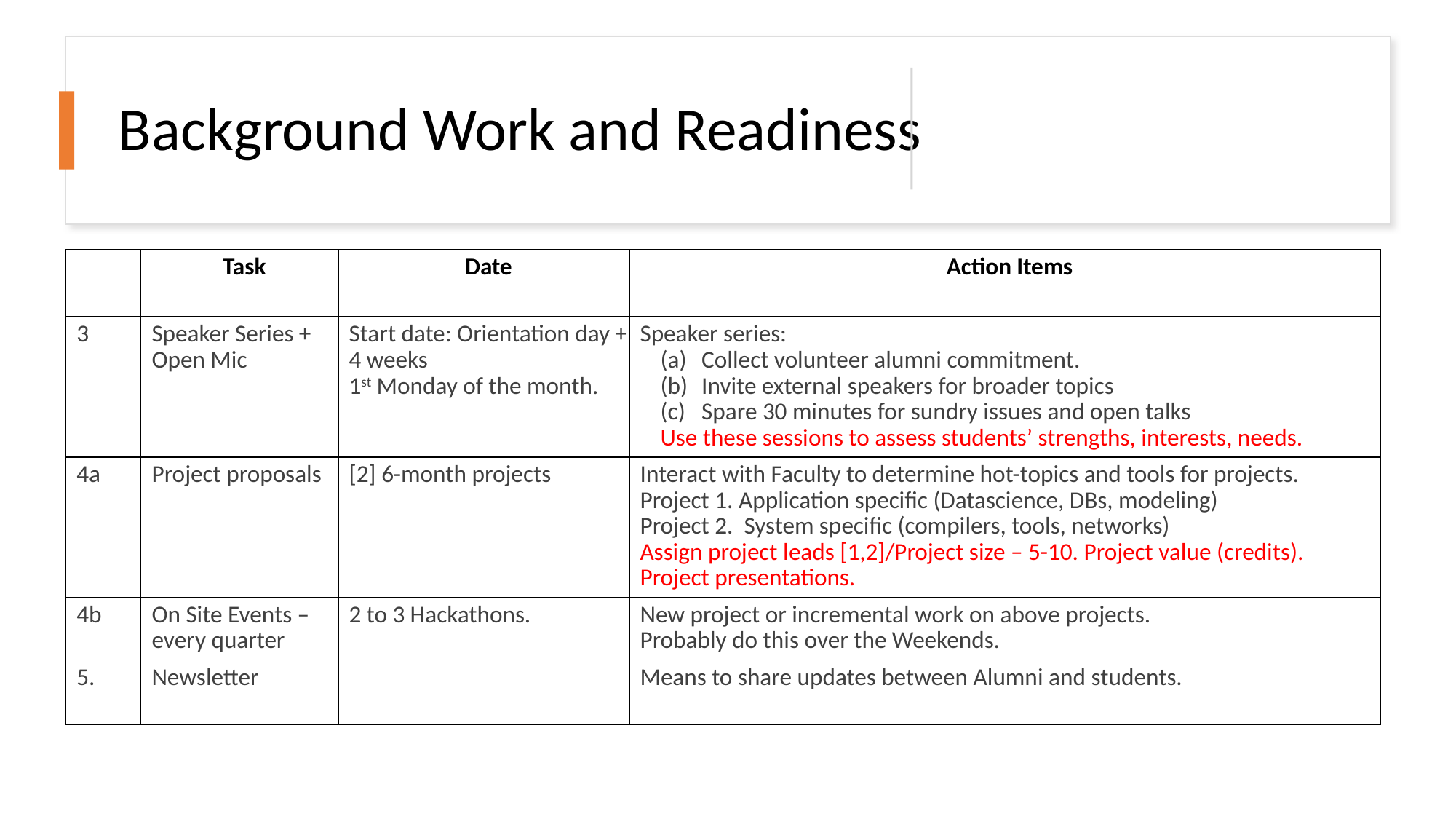

# Background Work and Readiness

|  | Task | Date | Action Items |
| --- | --- | --- | --- |
| 3 | Speaker Series + Open Mic | Start date: Orientation day + 4 weeks 1st Monday of the month. | Speaker series: Collect volunteer alumni commitment. Invite external speakers for broader topics Spare 30 minutes for sundry issues and open talks Use these sessions to assess students’ strengths, interests, needs. |
| 4a | Project proposals | [2] 6-month projects | Interact with Faculty to determine hot-topics and tools for projects. Project 1. Application specific (Datascience, DBs, modeling) Project 2. System specific (compilers, tools, networks) Assign project leads [1,2]/Project size – 5-10. Project value (credits). Project presentations. |
| 4b | On Site Events – every quarter | 2 to 3 Hackathons. | New project or incremental work on above projects. Probably do this over the Weekends. |
| 5. | Newsletter |  | Means to share updates between Alumni and students. |